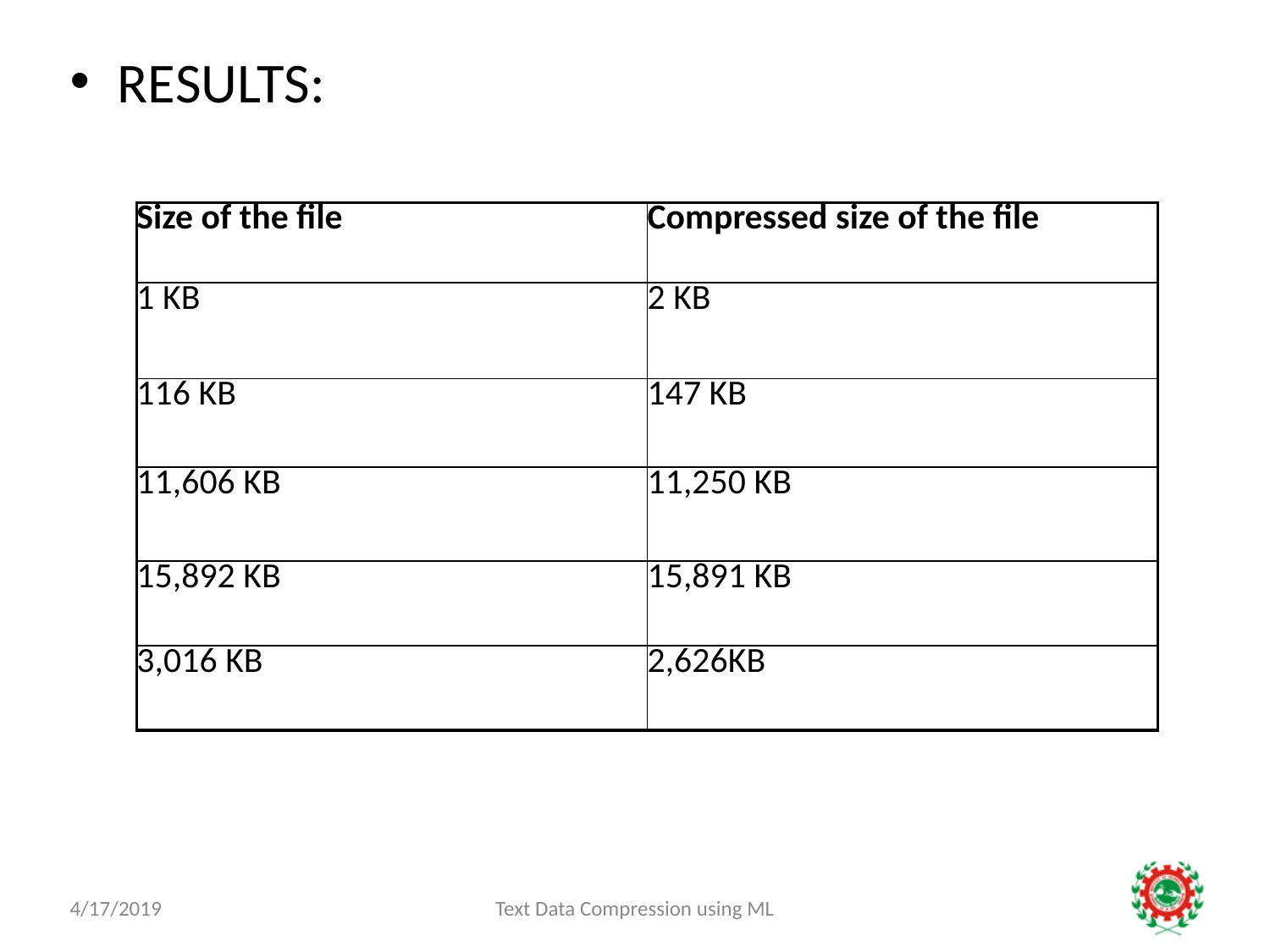

RESULTS:
| Size of the file | Compressed size of the file |
| --- | --- |
| 1 KB | 2 KB |
| 116 KB | 147 KB |
| 11,606 KB | 11,250 KB |
| 15,892 KB | 15,891 KB |
| 3,016 KB | 2,626KB |
4/17/2019
Text Data Compression using ML
18